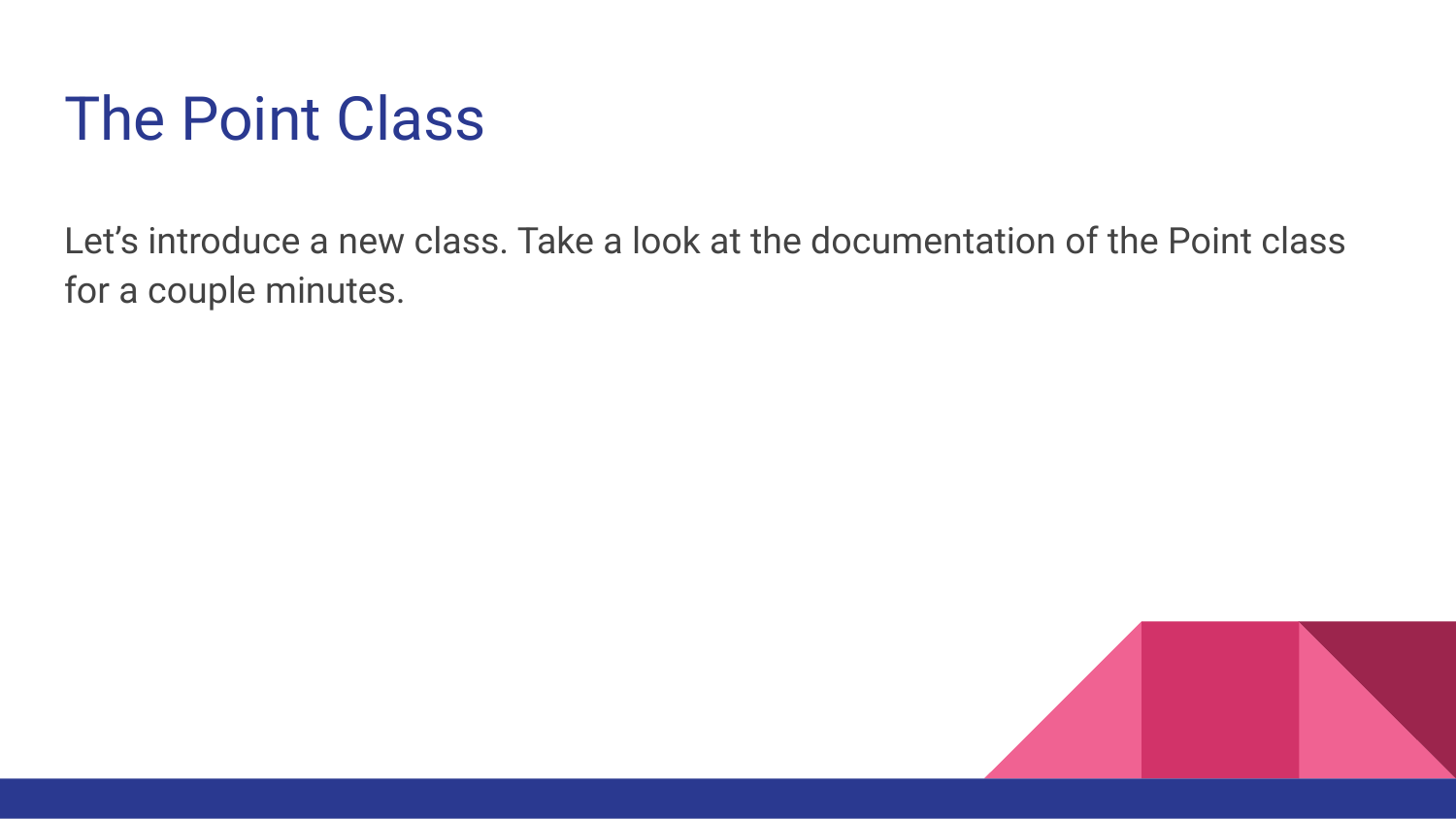

# The Point Class
Let’s introduce a new class. Take a look at the documentation of the Point class for a couple minutes.